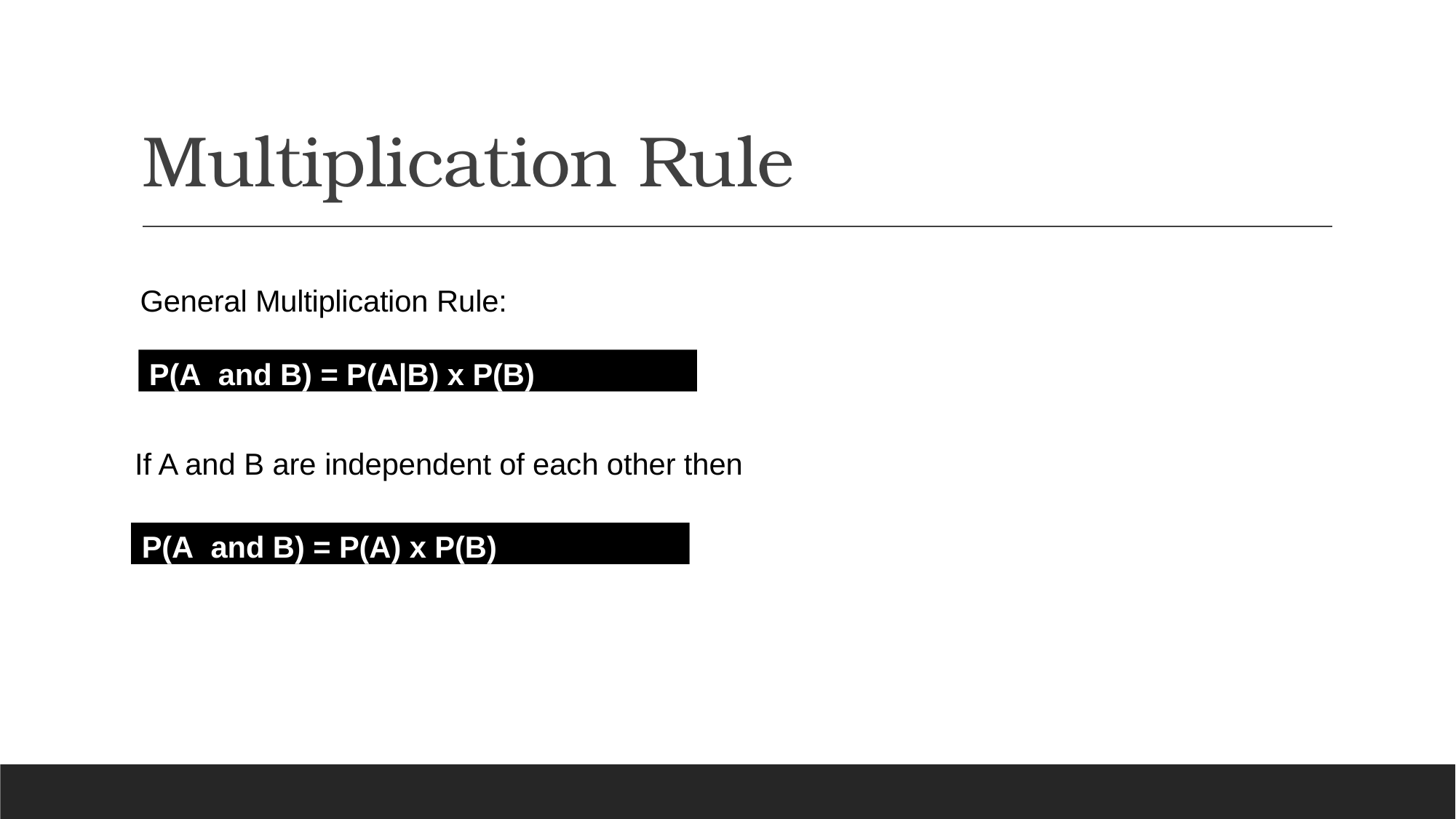

# Multiplication Rule
General Multiplication Rule:
P(A  and B) = P(A|B) x P(B)
If A and B are independent of each other then
P(A  and B) = P(A) x P(B)